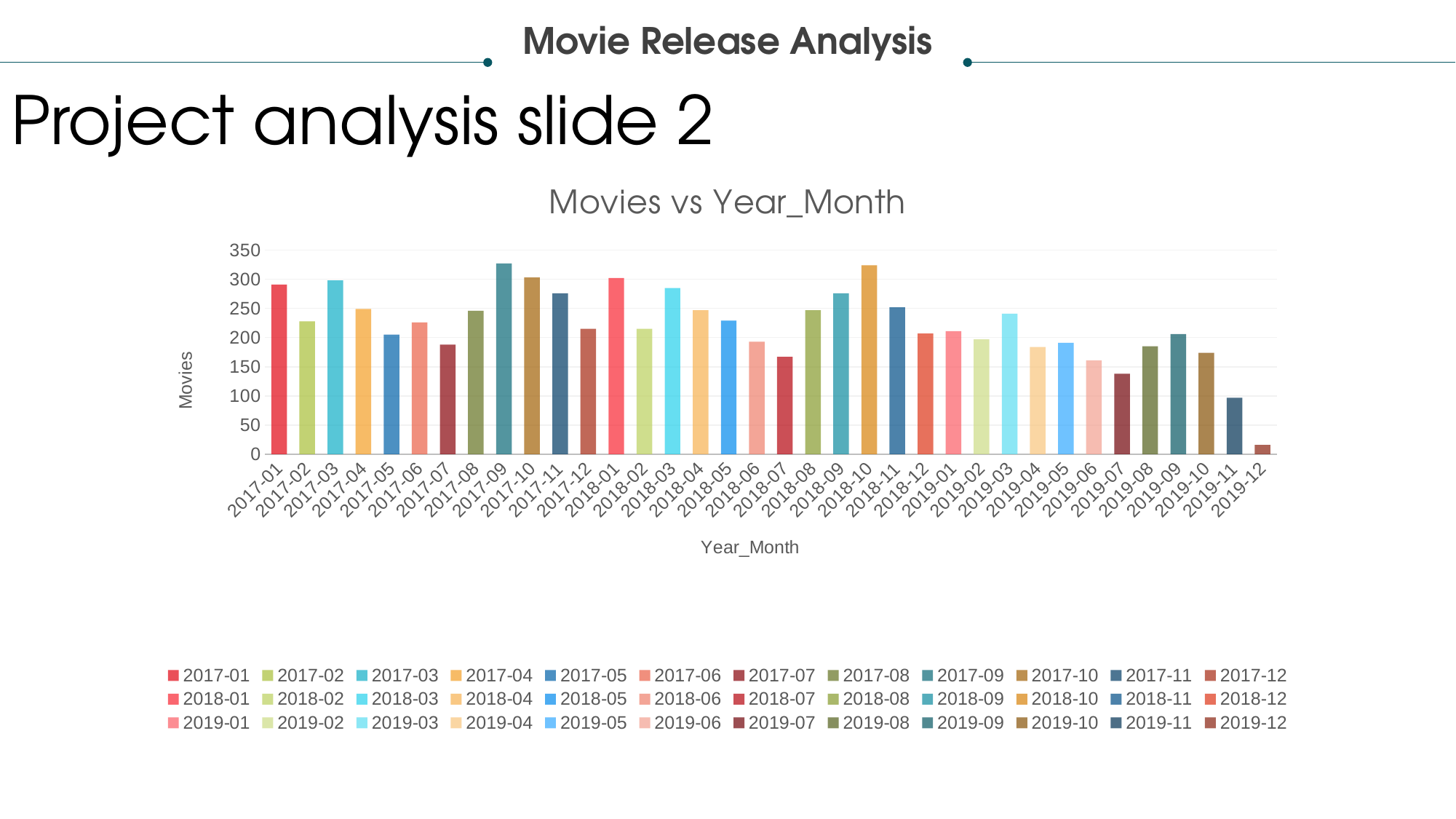

Movie Release Analysis
Project analysis slide 2

### Chart: Movies vs Year_Month

| Category | Movies |
|---|---|
| 2017-01 | 291.0 |
| 2017-02 | 228.0 |
| 2017-03 | 298.0 |
| 2017-04 | 249.0 |
| 2017-05 | 205.0 |
| 2017-06 | 226.0 |
| 2017-07 | 188.0 |
| 2017-08 | 246.0 |
| 2017-09 | 327.0 |
| 2017-10 | 303.0 |
| 2017-11 | 276.0 |
| 2017-12 | 215.0 |
| 2018-01 | 302.0 |
| 2018-02 | 215.0 |
| 2018-03 | 285.0 |
| 2018-04 | 247.0 |
| 2018-05 | 229.0 |
| 2018-06 | 193.0 |
| 2018-07 | 167.0 |
| 2018-08 | 247.0 |
| 2018-09 | 276.0 |
| 2018-10 | 324.0 |
| 2018-11 | 252.0 |
| 2018-12 | 207.0 |
| 2019-01 | 211.0 |
| 2019-02 | 197.0 |
| 2019-03 | 241.0 |
| 2019-04 | 184.0 |
| 2019-05 | 191.0 |
| 2019-06 | 161.0 |
| 2019-07 | 138.0 |
| 2019-08 | 185.0 |
| 2019-09 | 206.0 |
| 2019-10 | 174.0 |
| 2019-11 | 97.0 |
| 2019-12 | 16.0 |